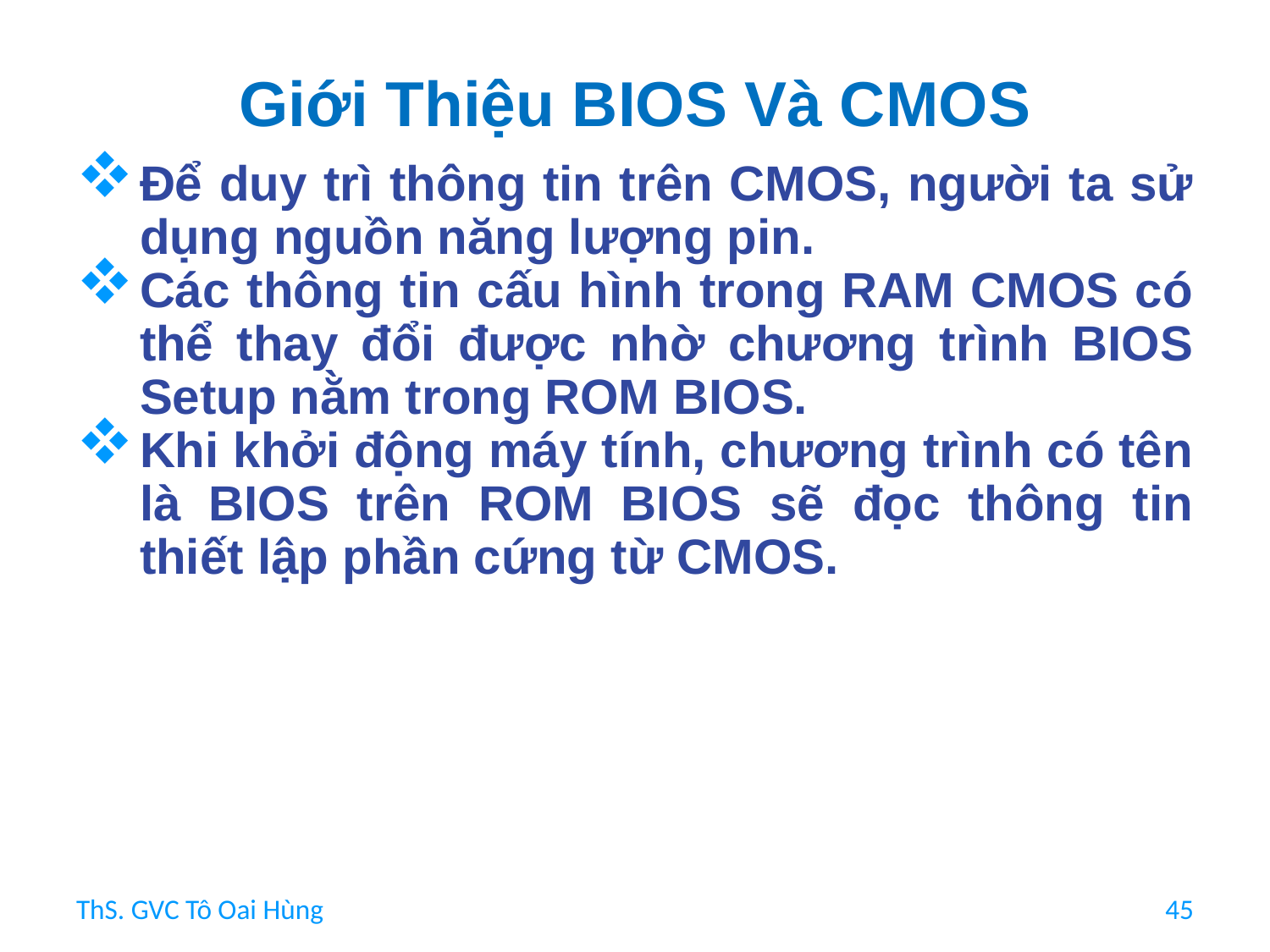

# Giới Thiệu BIOS Và CMOS
Để duy trì thông tin trên CMOS, người ta sử dụng nguồn năng lượng pin.
Các thông tin cấu hình trong RAM CMOS có thể thay đổi được nhờ chương trình BIOS Setup nằm trong ROM BIOS.
Khi khởi động máy tính, chương trình có tên là BIOS trên ROM BIOS sẽ đọc thông tin thiết lập phần cứng từ CMOS.
ThS. GVC Tô Oai Hùng
45